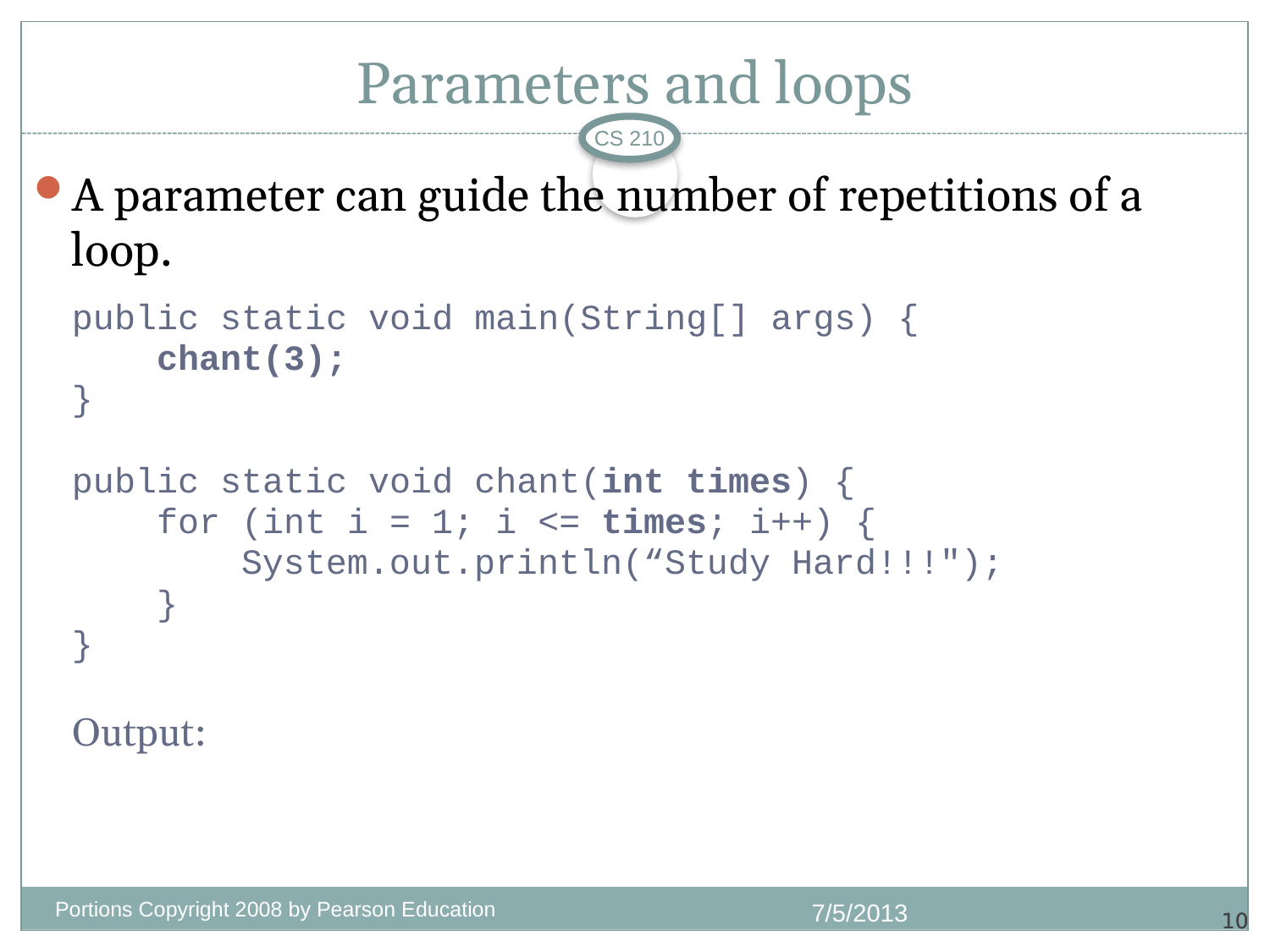

# Parameters and loops
CS 210
A parameter can guide the number of repetitions of a loop.

public static void main(String[] args) {
    chant(3);
}

public static void chant(int times) {
    for (int i = 1; i <= times; i++) {
        System.out.println(“Study Hard!!!");
    }
}

Output:
Portions Copyright 2008 by Pearson Education
7/5/2013